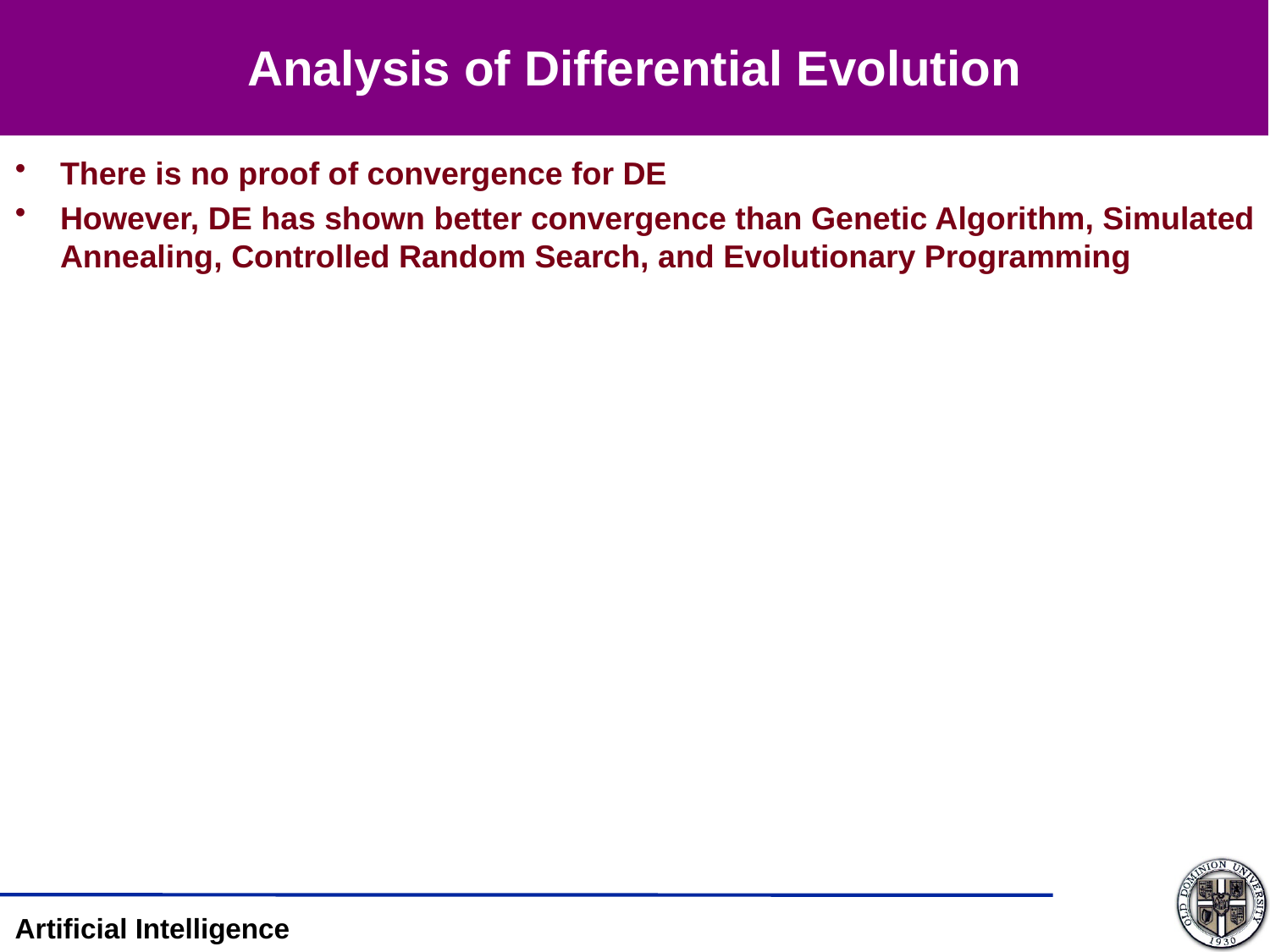

# Analysis of Differential Evolution
There is no proof of convergence for DE
However, DE has shown better convergence than Genetic Algorithm, Simulated Annealing, Controlled Random Search, and Evolutionary Programming